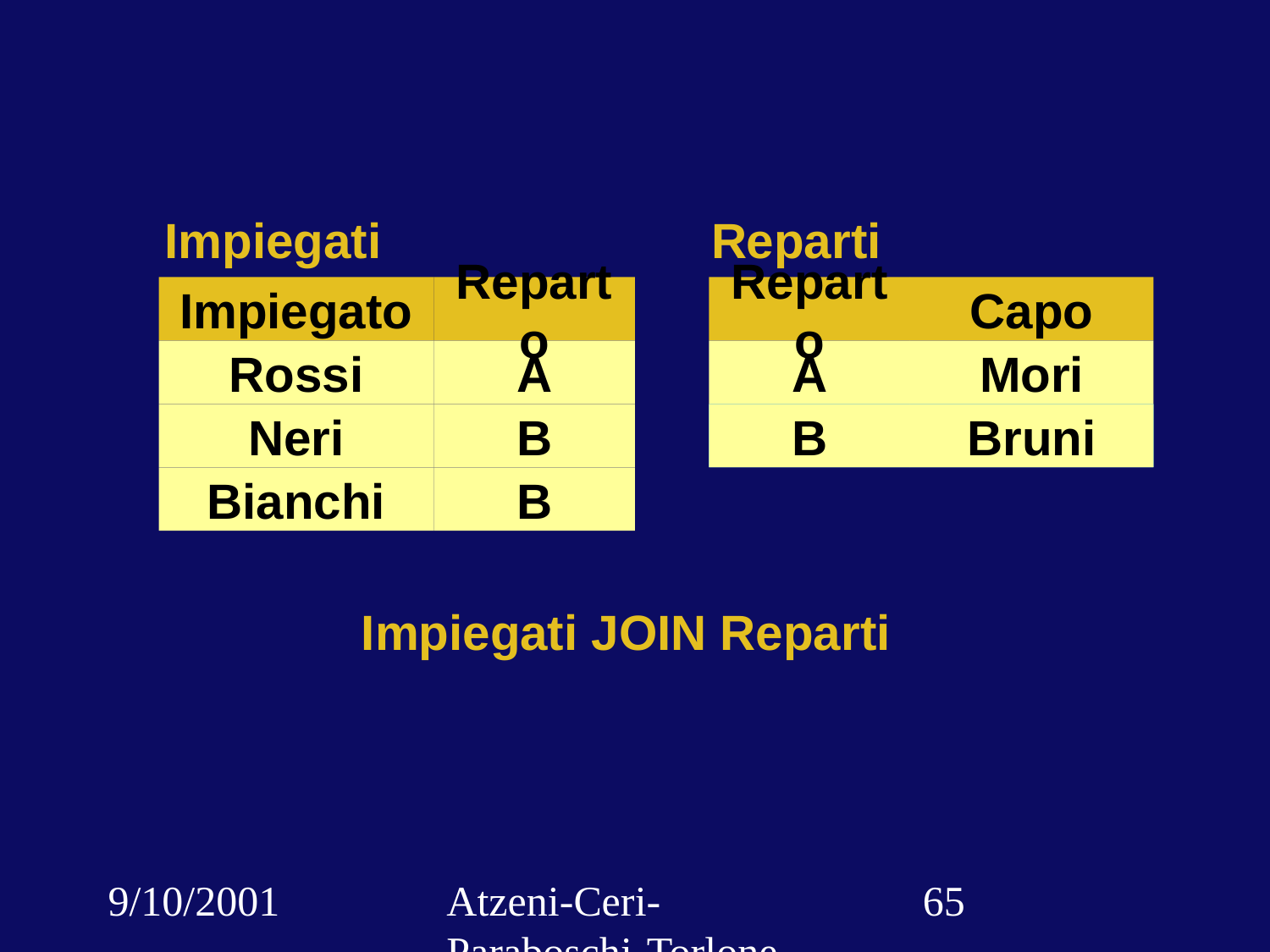

Impiegati
Impiegato
Reparto
Rossi
A
Neri
B
Bianchi
B
Reparti
Reparto
Capo
A
Mori
B
B
B
Bruni
Bruni
Bruni
Impiegati JOIN Reparti
9/10/2001
Atzeni-Ceri-Paraboschi-Torlone, Basi di dati, Capitolo 3
65